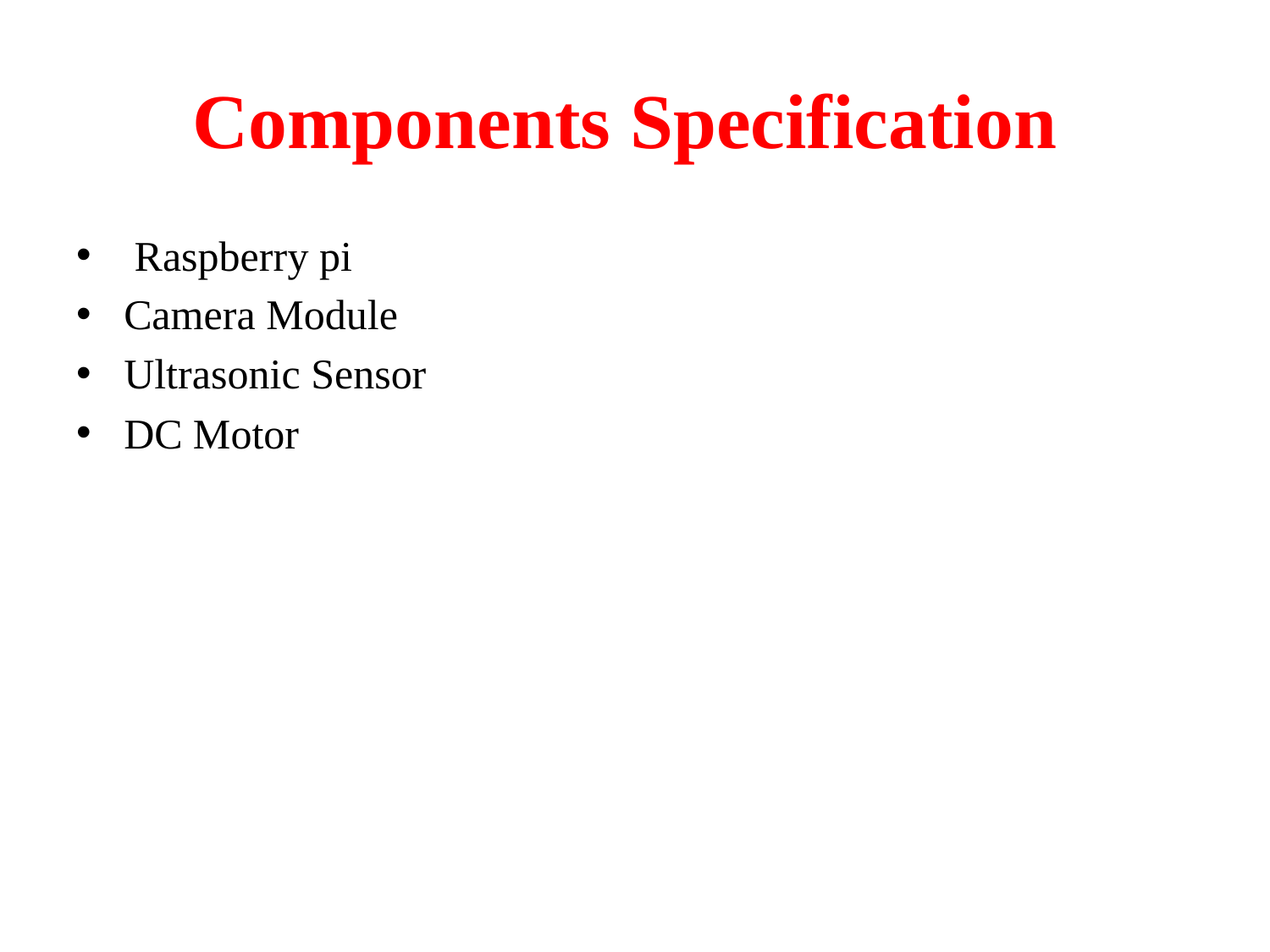

# Components Specification
 Raspberry pi
Camera Module
Ultrasonic Sensor
DC Motor